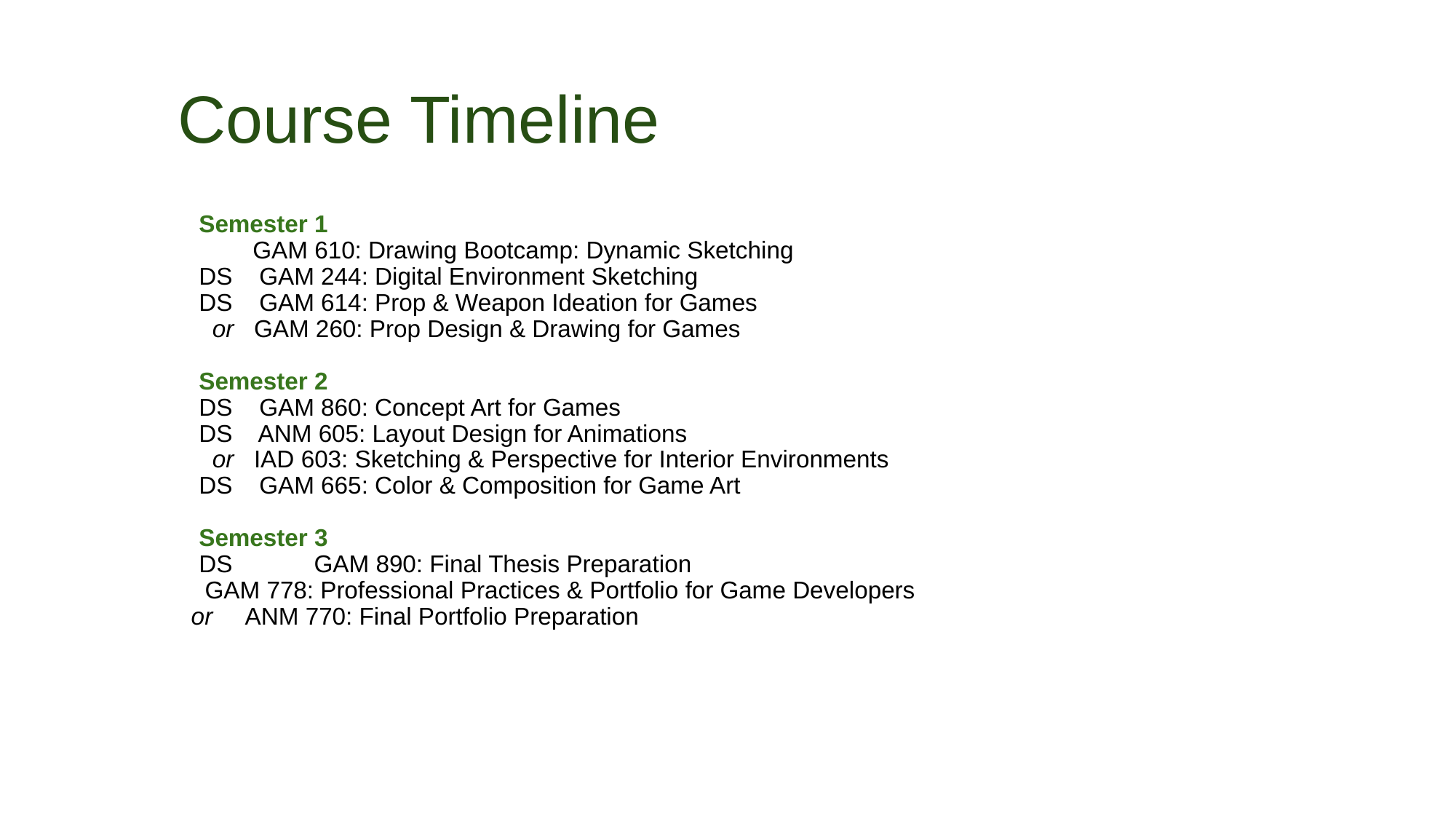

# Course Timeline
Semester 1
        GAM 610: Drawing Bootcamp: Dynamic Sketching
DS    GAM 244: Digital Environment Sketching
DS    GAM 614: Prop & Weapon Ideation for Games
  or   GAM 260: Prop Design & Drawing for Games

Semester 2
DS    GAM 860: Concept Art for Games
DS    ANM 605: Layout Design for Animations
  or   IAD 603: Sketching & Perspective for Interior Environments
DS    GAM 665: Color & Composition for Game Art

Semester 3
DS	GAM 890: Final Thesis Preparation
	GAM 778: Professional Practices & Portfolio for Game Developers
  or     ANM 770: Final Portfolio Preparation